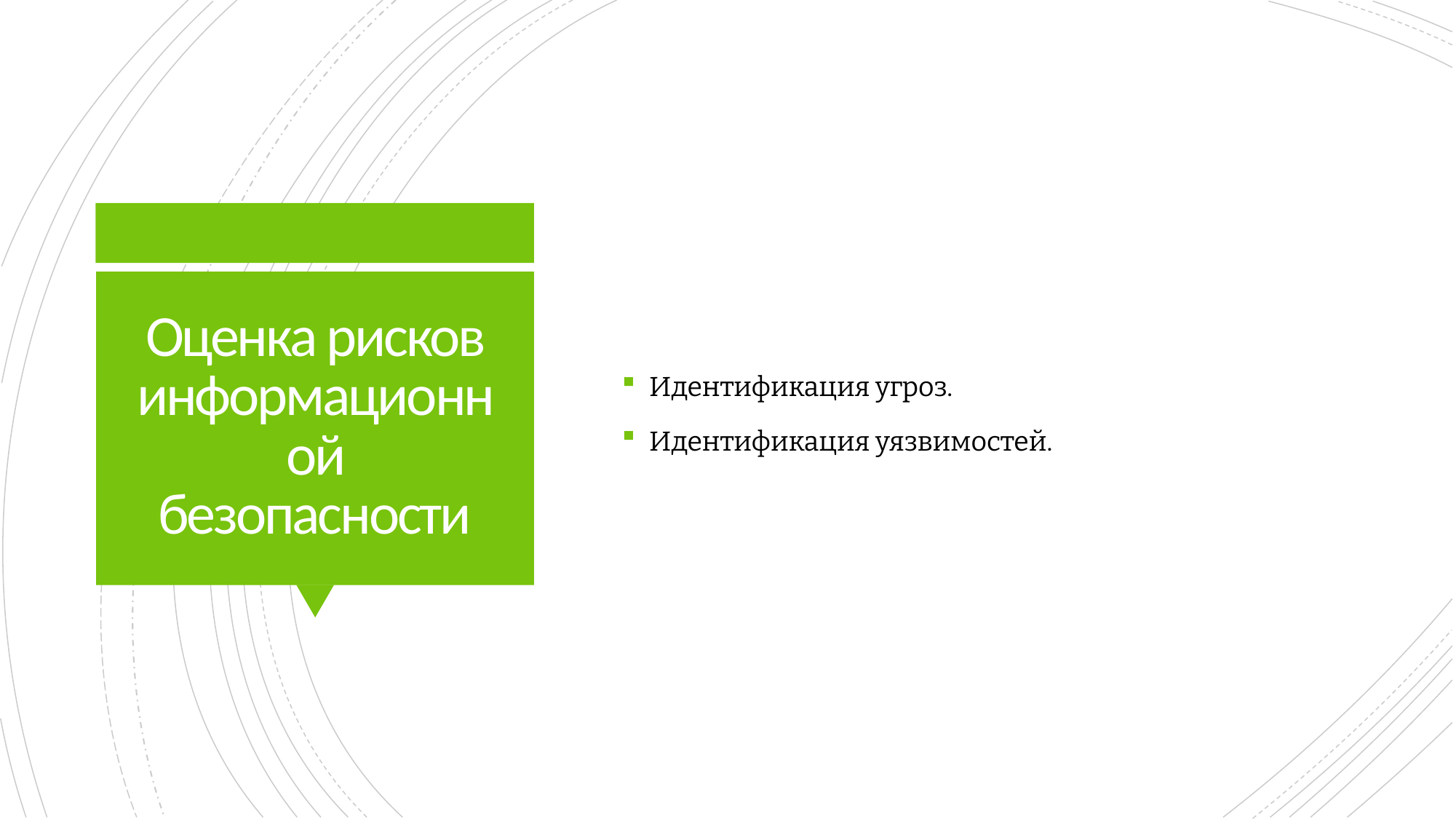

Идентификация угроз.
Идентификация уязвимостей.
# Оценка рисков информационной безопасности